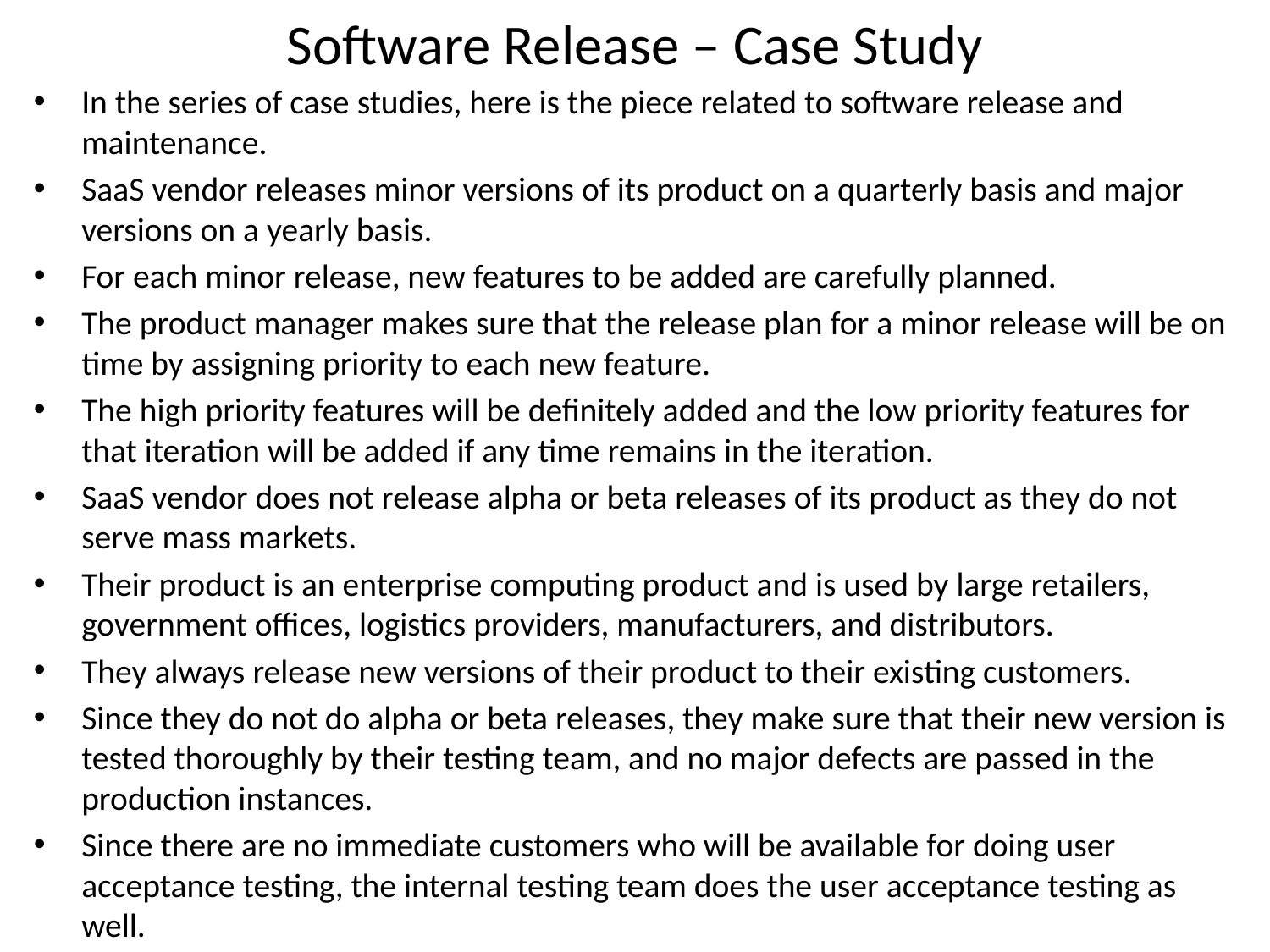

# Software Release – Case Study
In the series of case studies, here is the piece related to software release and maintenance.
SaaS vendor releases minor versions of its product on a quarterly basis and major versions on a yearly basis.
For each minor release, new features to be added are carefully planned.
The product manager makes sure that the release plan for a minor release will be on time by assigning priority to each new feature.
The high priority features will be definitely added and the low priority features for that iteration will be added if any time remains in the iteration.
SaaS vendor does not release alpha or beta releases of its product as they do not serve mass markets.
Their product is an enterprise computing product and is used by large retailers, government offices, logistics providers, manufacturers, and distributors.
They always release new versions of their product to their existing customers.
Since they do not do alpha or beta releases, they make sure that their new version is tested thoroughly by their testing team, and no major defects are passed in the production instances.
Since there are no immediate customers who will be available for doing user acceptance testing, the internal testing team does the user acceptance testing as well.